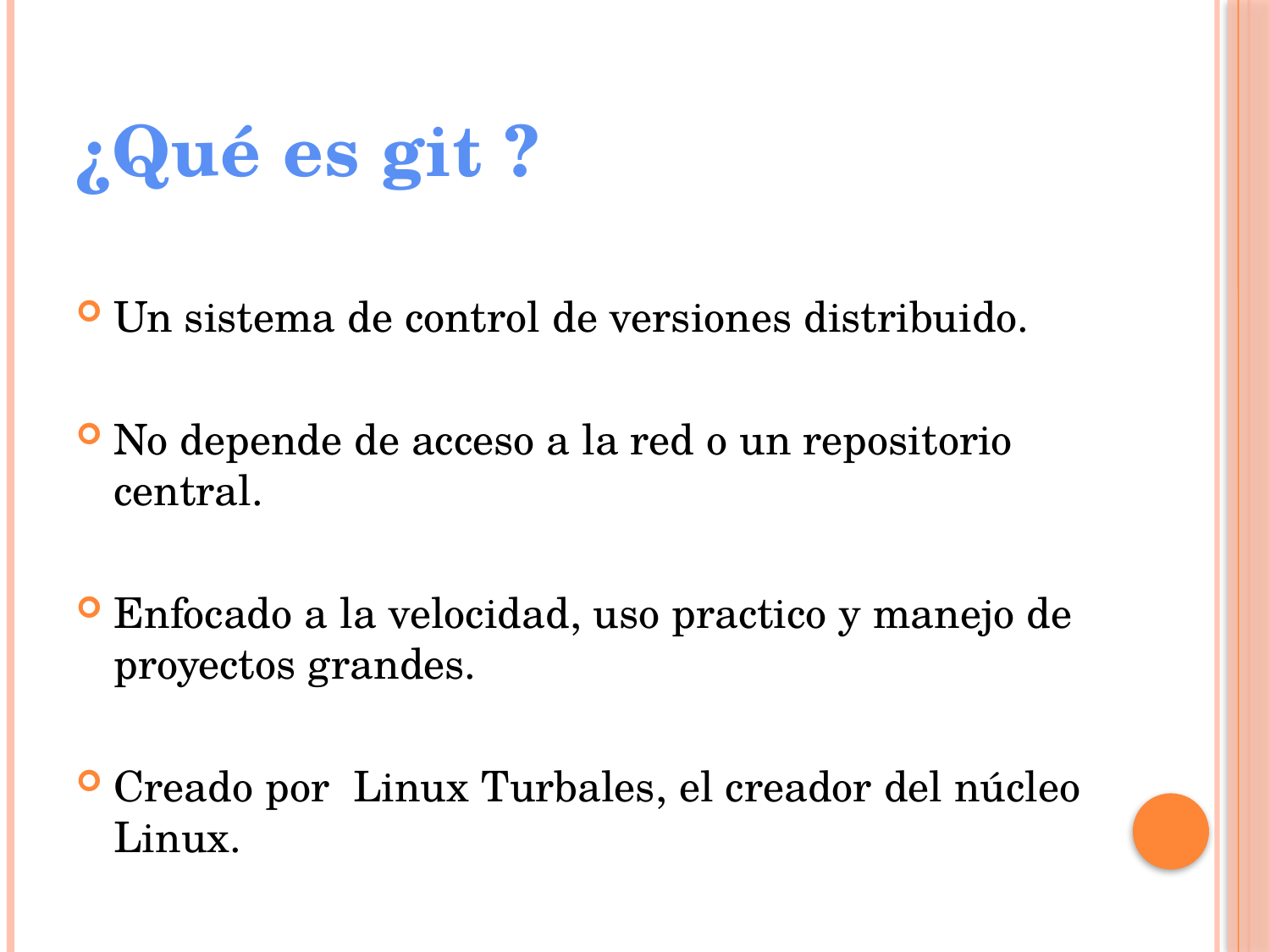

# ¿Qué es git ?

Un sistema de control de versiones distribuido.

No depende de acceso a la red o un repositorio central.

Enfocado a la velocidad, uso practico y manejo de proyectos grandes.

Creado por  Linux Turbales, el creador del núcleo Linux.